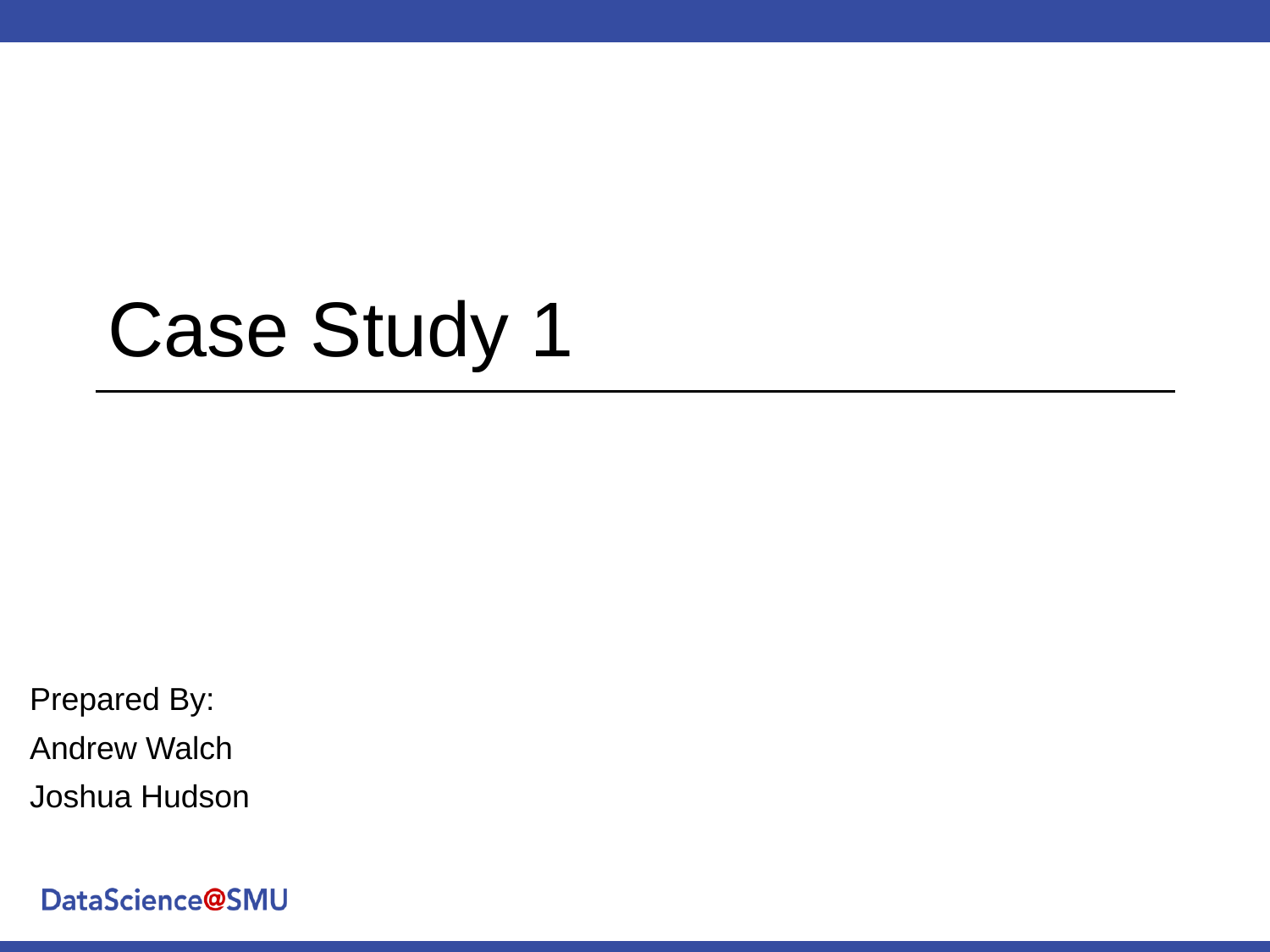

# Case Study 1
Prepared By:
Andrew Walch
Joshua Hudson